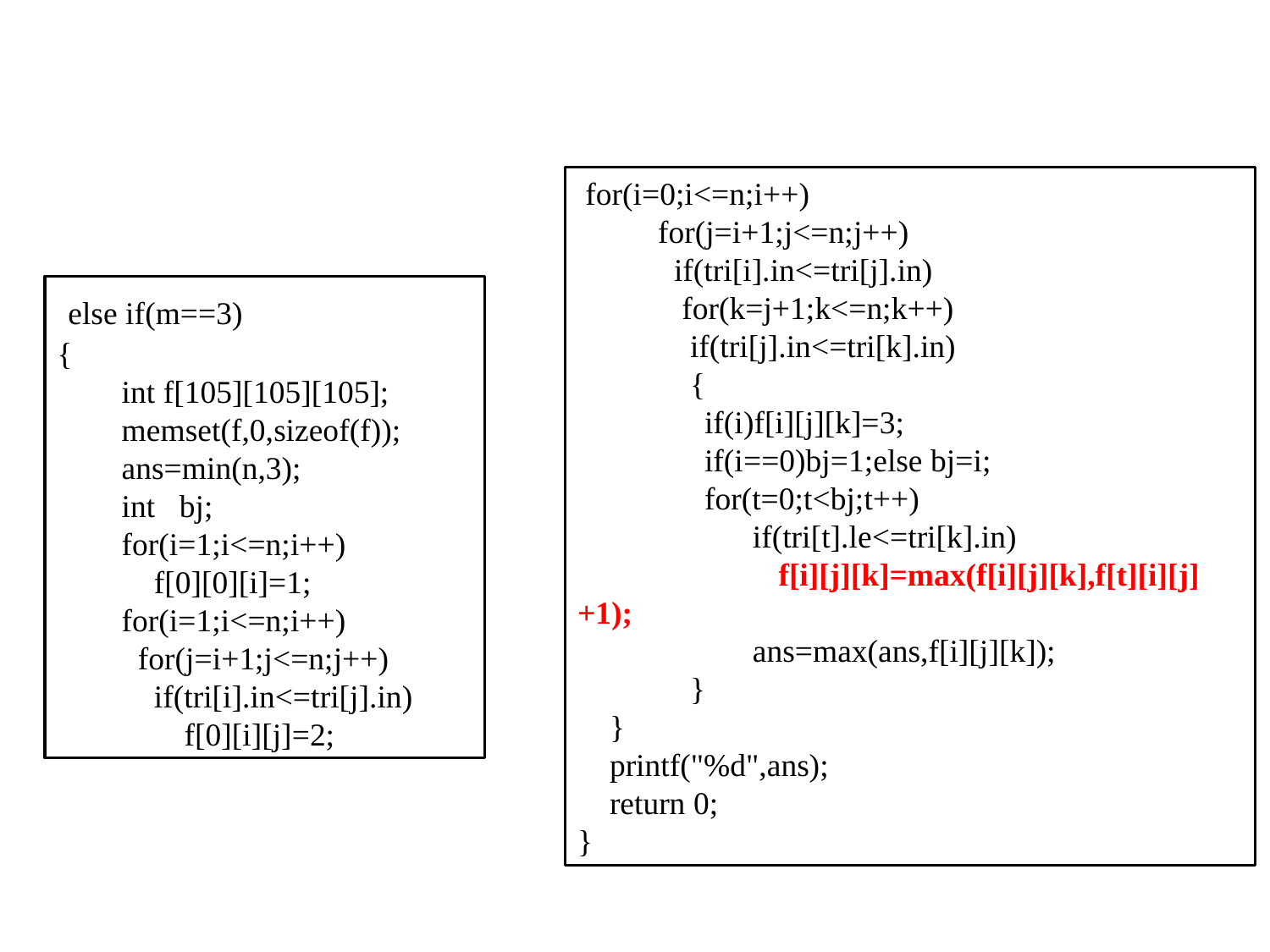

for(i=0;i<=n;i++)
          for(j=i+1;j<=n;j++)
            if(tri[i].in<=tri[j].in)
             for(k=j+1;k<=n;k++)
              if(tri[j].in<=tri[k].in)
              {
            	if(i)f[i][j][k]=3;
            	if(i==0)bj=1;else bj=i;
            	for(t=0;t<bj;t++)
            	      if(tri[t].le<=tri[k].in)
                         f[i][j][k]=max(f[i][j][k],f[t][i][j]+1);
            	      ans=max(ans,f[i][j][k]);
              }
    }
    printf("%d",ans);
    return 0;
}
 else if(m==3)
{
        int f[105][105][105];
        memset(f,0,sizeof(f));
        ans=min(n,3);
        int   bj;
        for(i=1;i<=n;i++)
            f[0][0][i]=1;
        for(i=1;i<=n;i++)
          for(j=i+1;j<=n;j++)
            if(tri[i].in<=tri[j].in)
	f[0][i][j]=2;